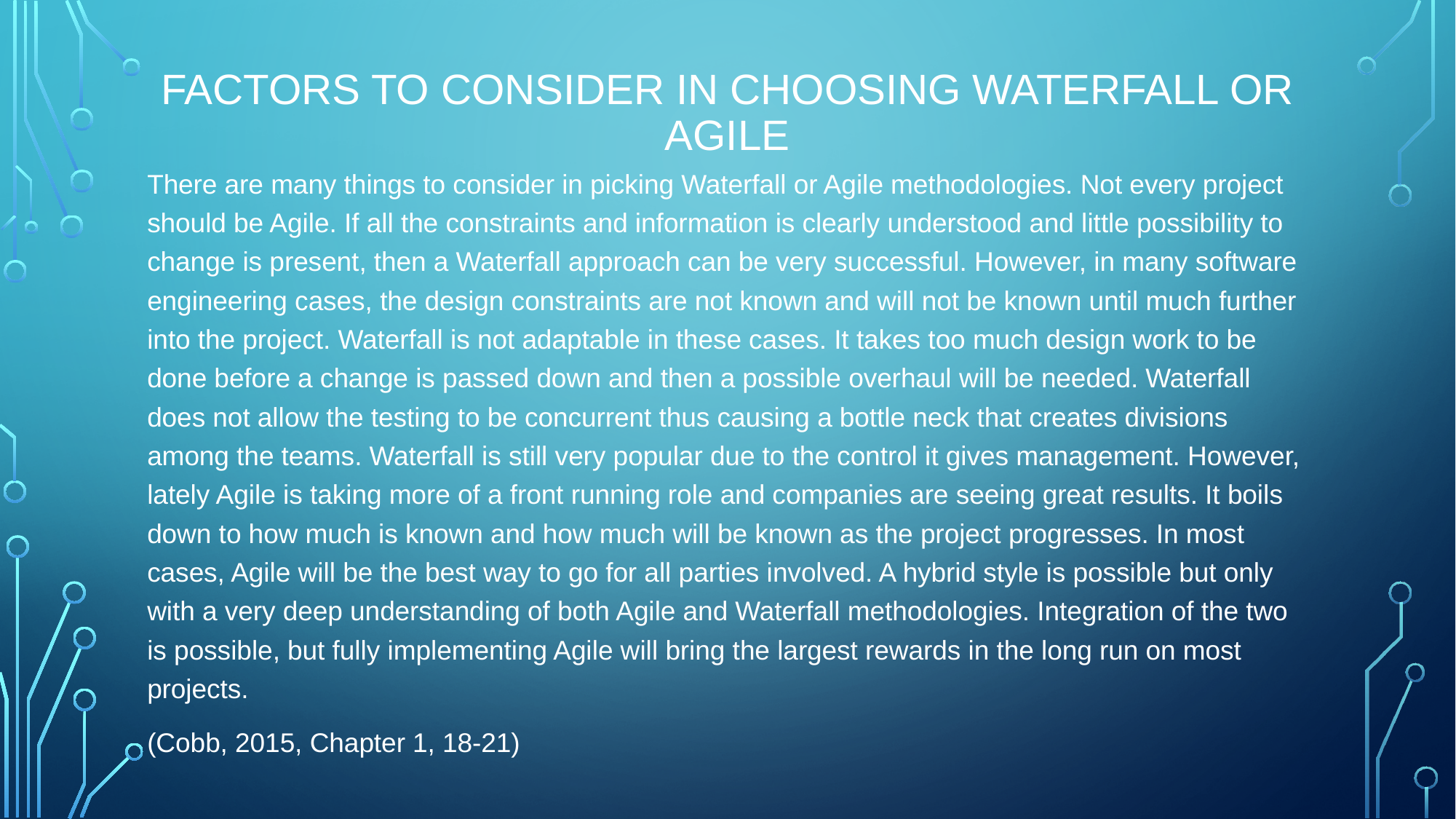

# Factors to consider in choosing Waterfall or Agile
There are many things to consider in picking Waterfall or Agile methodologies. Not every project should be Agile. If all the constraints and information is clearly understood and little possibility to change is present, then a Waterfall approach can be very successful. However, in many software engineering cases, the design constraints are not known and will not be known until much further into the project. Waterfall is not adaptable in these cases. It takes too much design work to be done before a change is passed down and then a possible overhaul will be needed. Waterfall does not allow the testing to be concurrent thus causing a bottle neck that creates divisions among the teams. Waterfall is still very popular due to the control it gives management. However, lately Agile is taking more of a front running role and companies are seeing great results. It boils down to how much is known and how much will be known as the project progresses. In most cases, Agile will be the best way to go for all parties involved. A hybrid style is possible but only with a very deep understanding of both Agile and Waterfall methodologies. Integration of the two is possible, but fully implementing Agile will bring the largest rewards in the long run on most projects.
(Cobb, 2015, Chapter 1, 18-21)